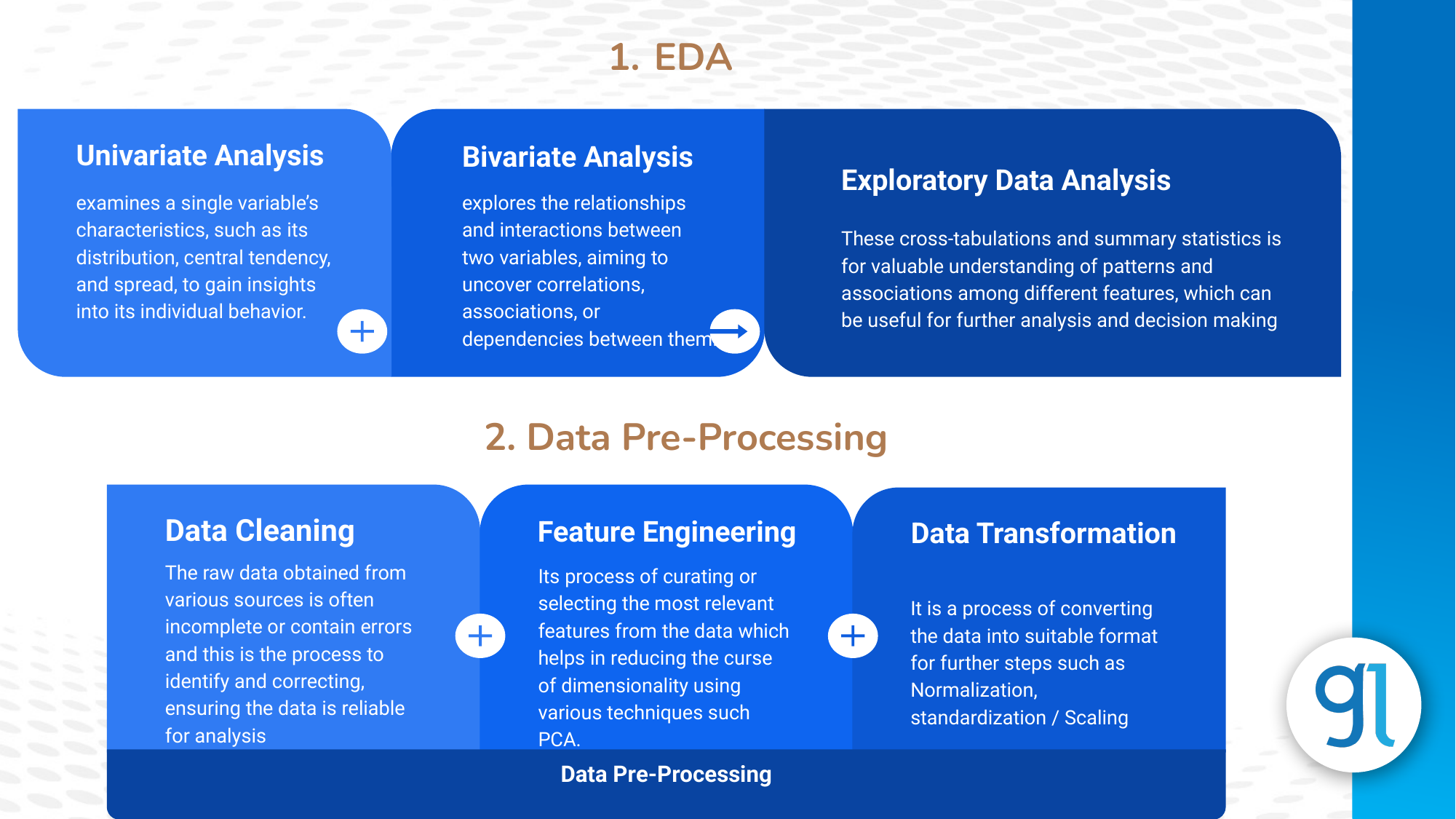

EDA

Univariate Analysis

Bivariate Analysis

Exploratory Data Analysis
These cross-tabulations and summary statistics is for valuable understanding of patterns and associations among different features, which can be useful for further analysis and decision making
examines a single variable’s characteristics, such as its distribution, central tendency, and spread, to gain insights into its individual behavior.
explores the relationships and interactions between two variables, aiming to uncover correlations, associations, or dependencies between them.

2. Data Pre-Processing

Data Cleaning
The raw data obtained from various sources is often incomplete or contain errors and this is the process to identify and correcting, ensuring the data is reliable for analysis

Feature Engineering
Its process of curating or selecting the most relevant features from the data which helps in reducing the curse of dimensionality using various techniques such PCA.

Data Transformation
It is a process of converting the data into suitable format for further steps such as Normalization, standardization / Scaling

Data Pre-Processing